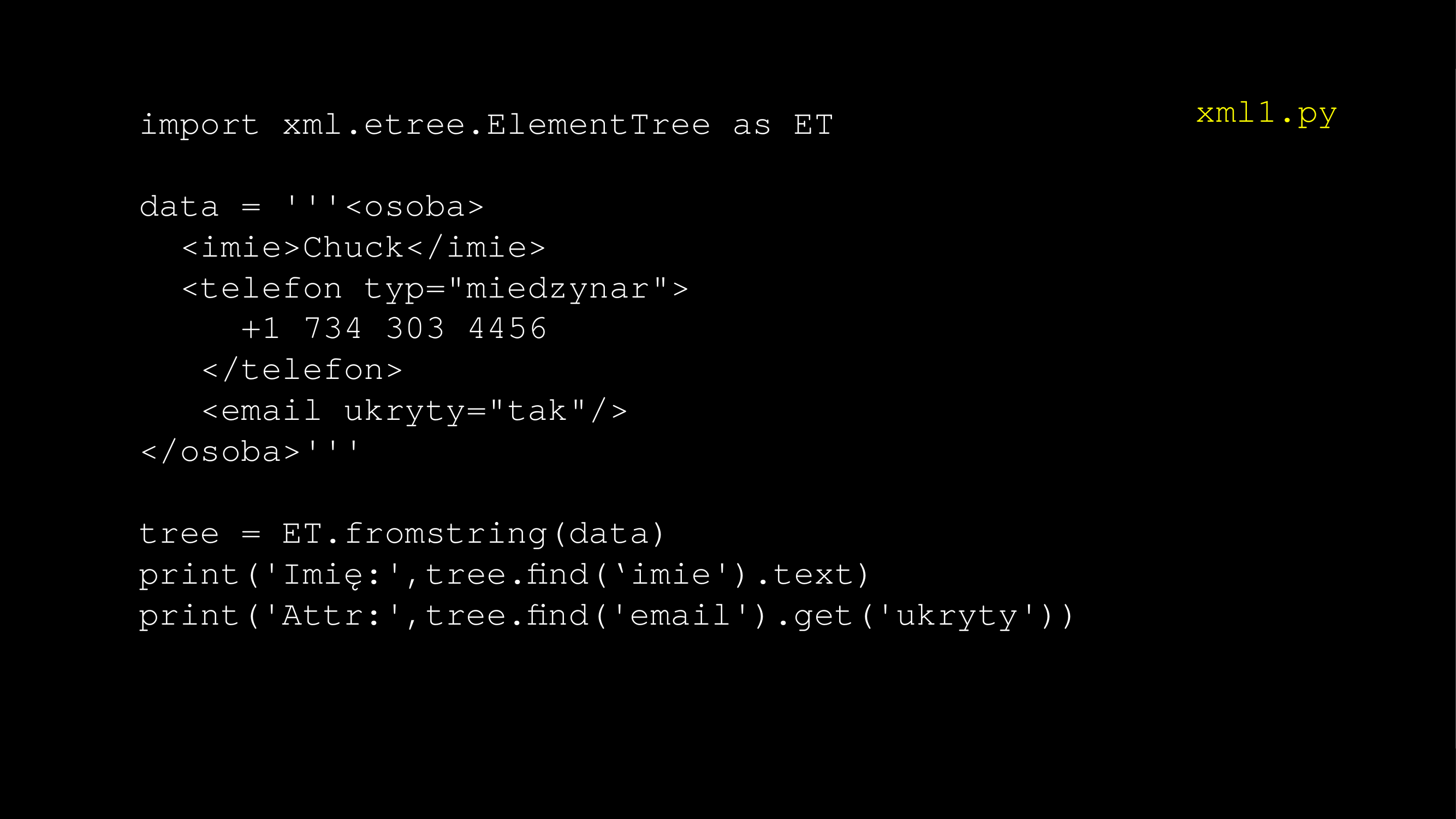

import xml.etree.ElementTree as ET

data = '''<osoba>
  <imie>Chuck</imie>
  <telefon typ="miedzynar">
     +1 734 303 4456
   </telefon>
   <email ukryty="tak"/>
</osoba>'''

tree = ET.fromstring(data)
print('Imię:',tree.find(‘imie').text)
print('Attr:',tree.find('email').get('ukryty'))
xml1.py